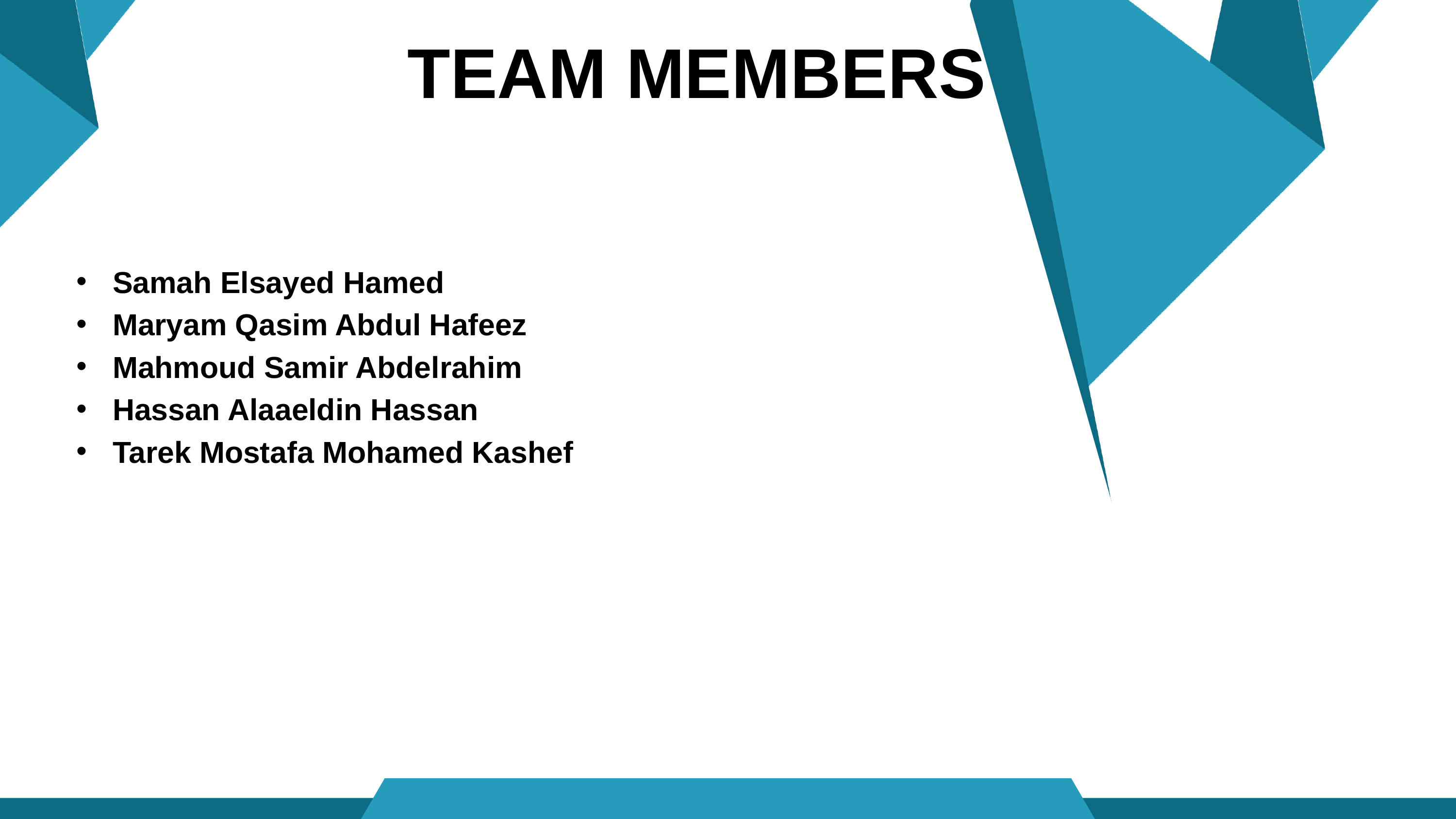

TEAM MEMBERS
Samah Elsayed Hamed
Maryam Qasim Abdul Hafeez
Mahmoud Samir Abdelrahim
Hassan Alaaeldin Hassan
Tarek Mostafa Mohamed Kashef